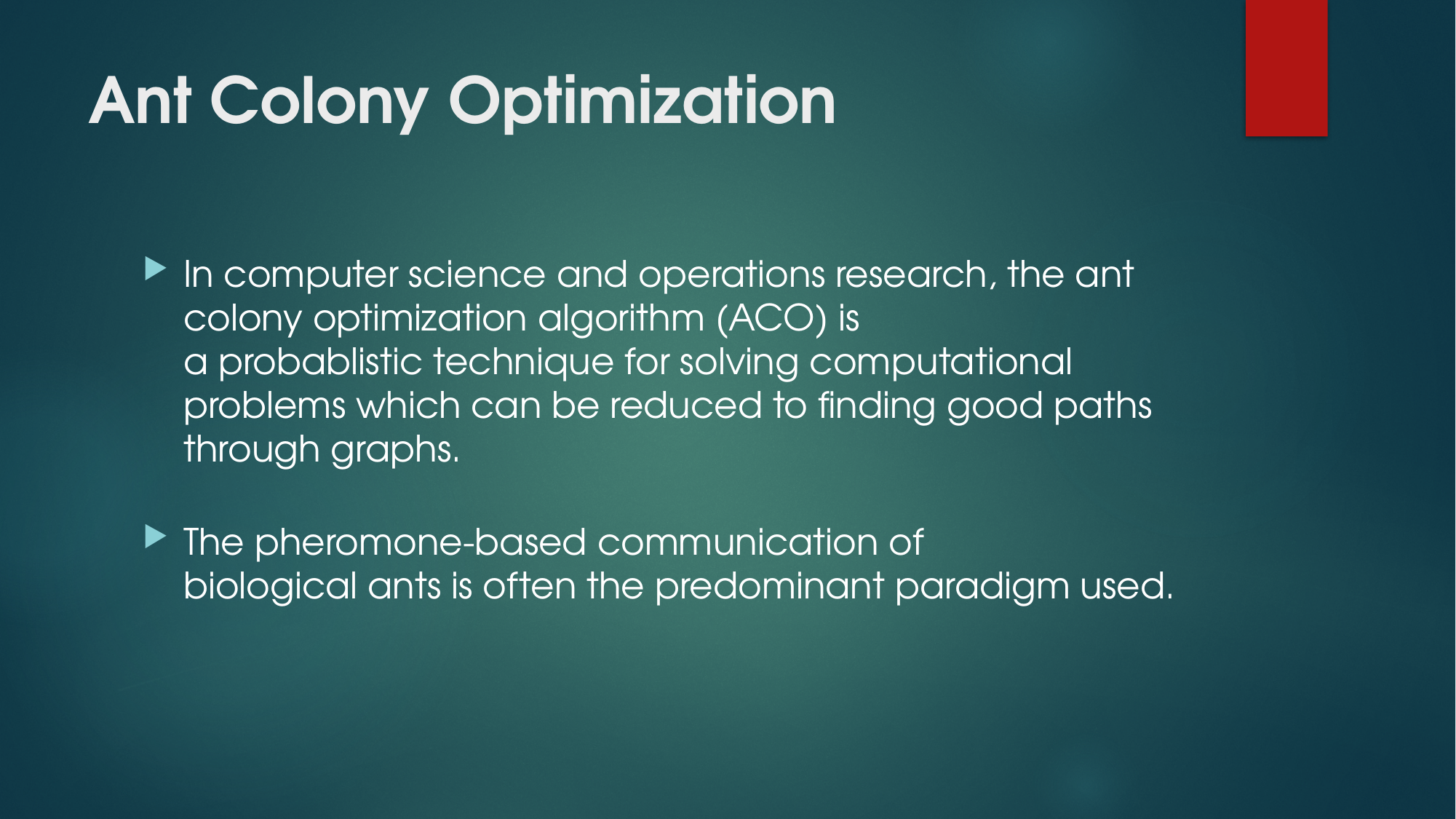

# Ant Colony Optimization
In computer science and operations research, the ant colony optimization algorithm (ACO) is a probablistic technique for solving computational problems which can be reduced to finding good paths through graphs.

The pheromone-based communication of biological ants is often the predominant paradigm used.